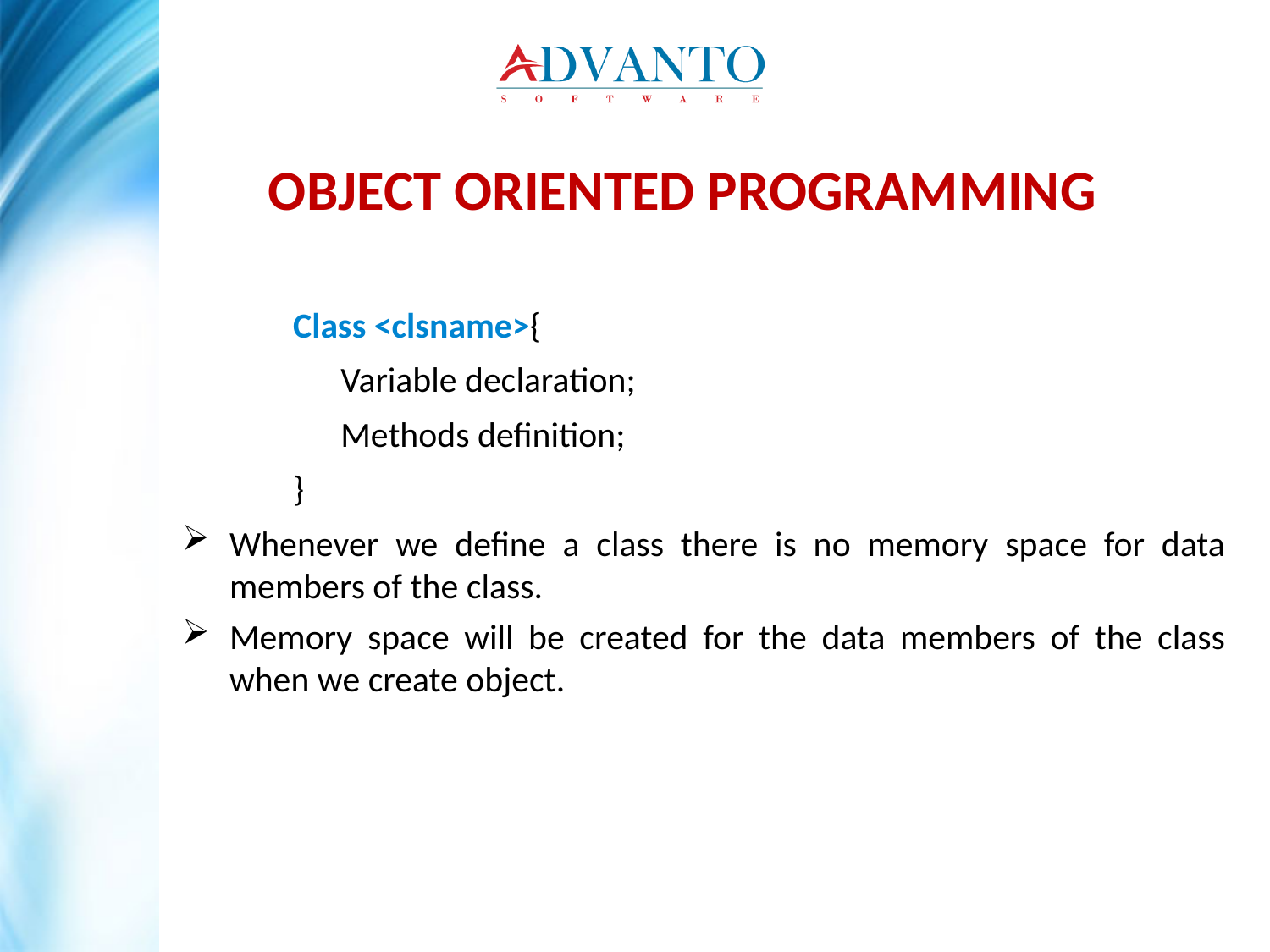

OBJECT ORIENTED PROGRAMMING
Class <clsname>{
	Variable declaration;
	Methods definition;
}
Whenever we define a class there is no memory space for data members of the class.
Memory space will be created for the data members of the class when we create object.